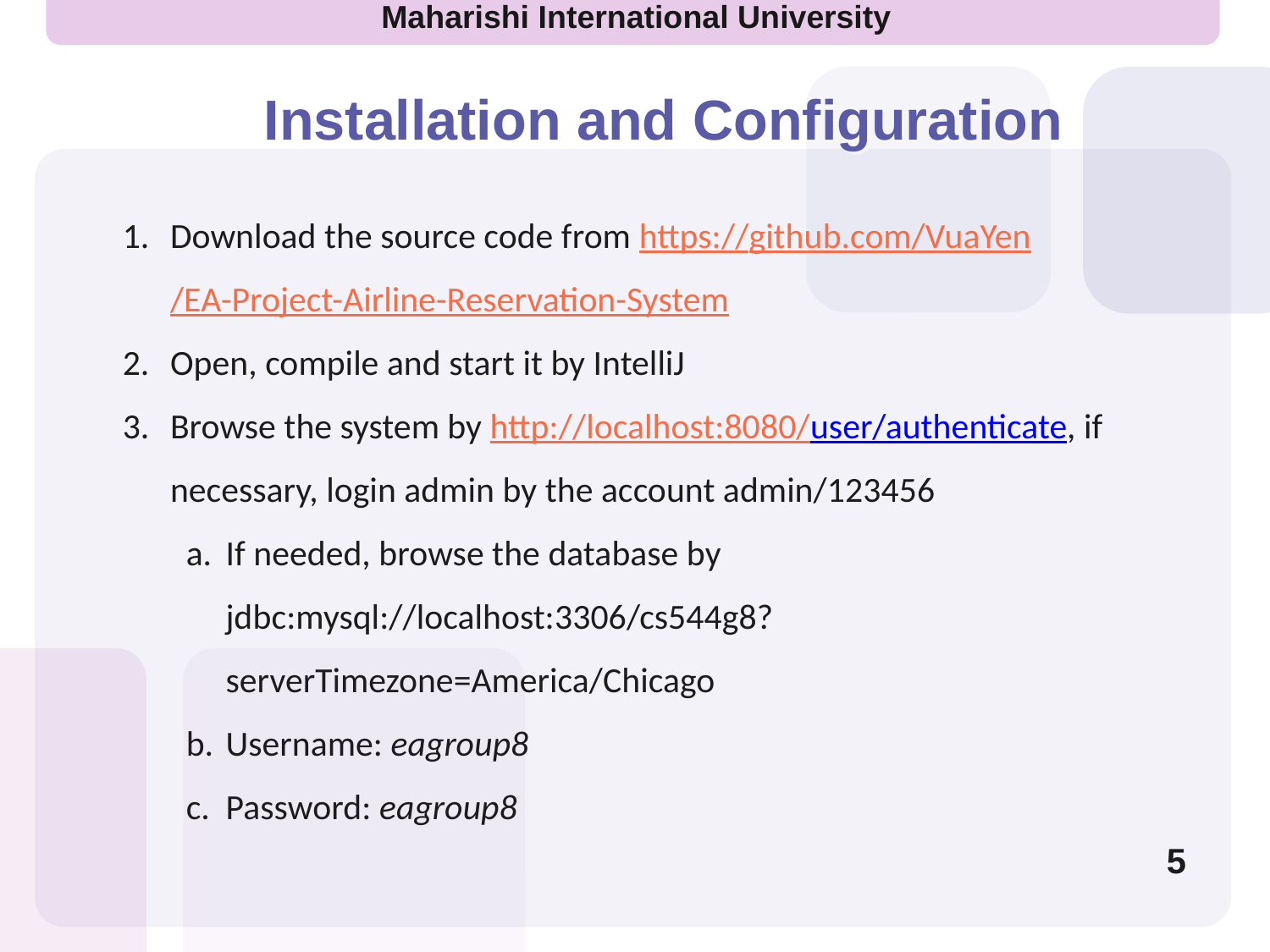

# Installation and Configuration
Download the source code from https://github.com/VuaYen/EA-Project-Airline-Reservation-System
Open, compile and start it by IntelliJ
Browse the system by http://localhost:8080/user/authenticate, if necessary, login admin by the account admin/123456
If needed, browse the database by jdbc:mysql://localhost:3306/cs544g8?serverTimezone=America/Chicago
Username: eagroup8
Password: eagroup8

5